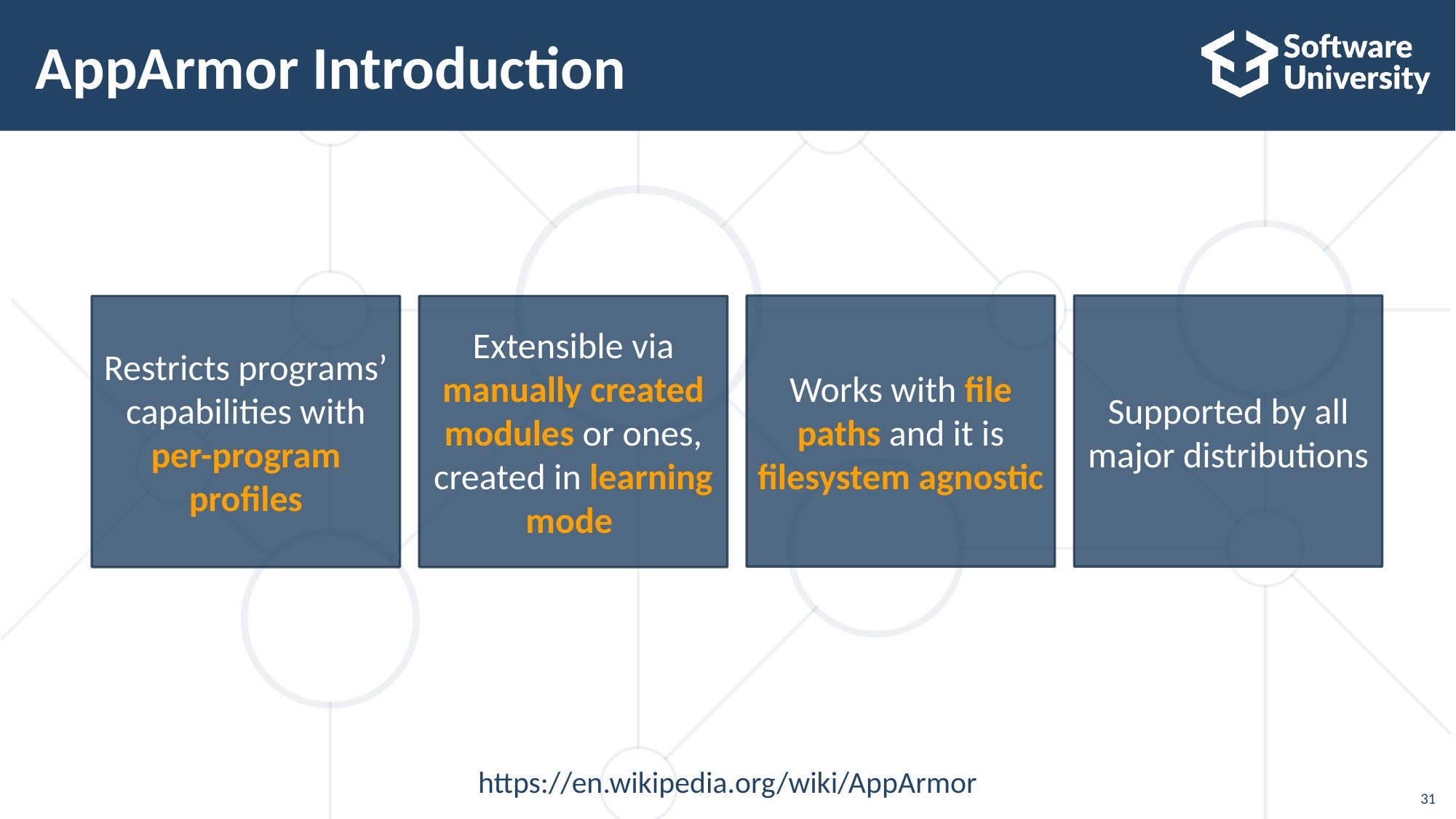

# AppArmor Introduction
Works with file paths and it is filesystem agnostic
Supported by all major distributions
Restricts programs’ capabilities with per-program profiles
Extensible via manually created modules or ones, created in learning mode
https://en.wikipedia.org/wiki/AppArmor
31